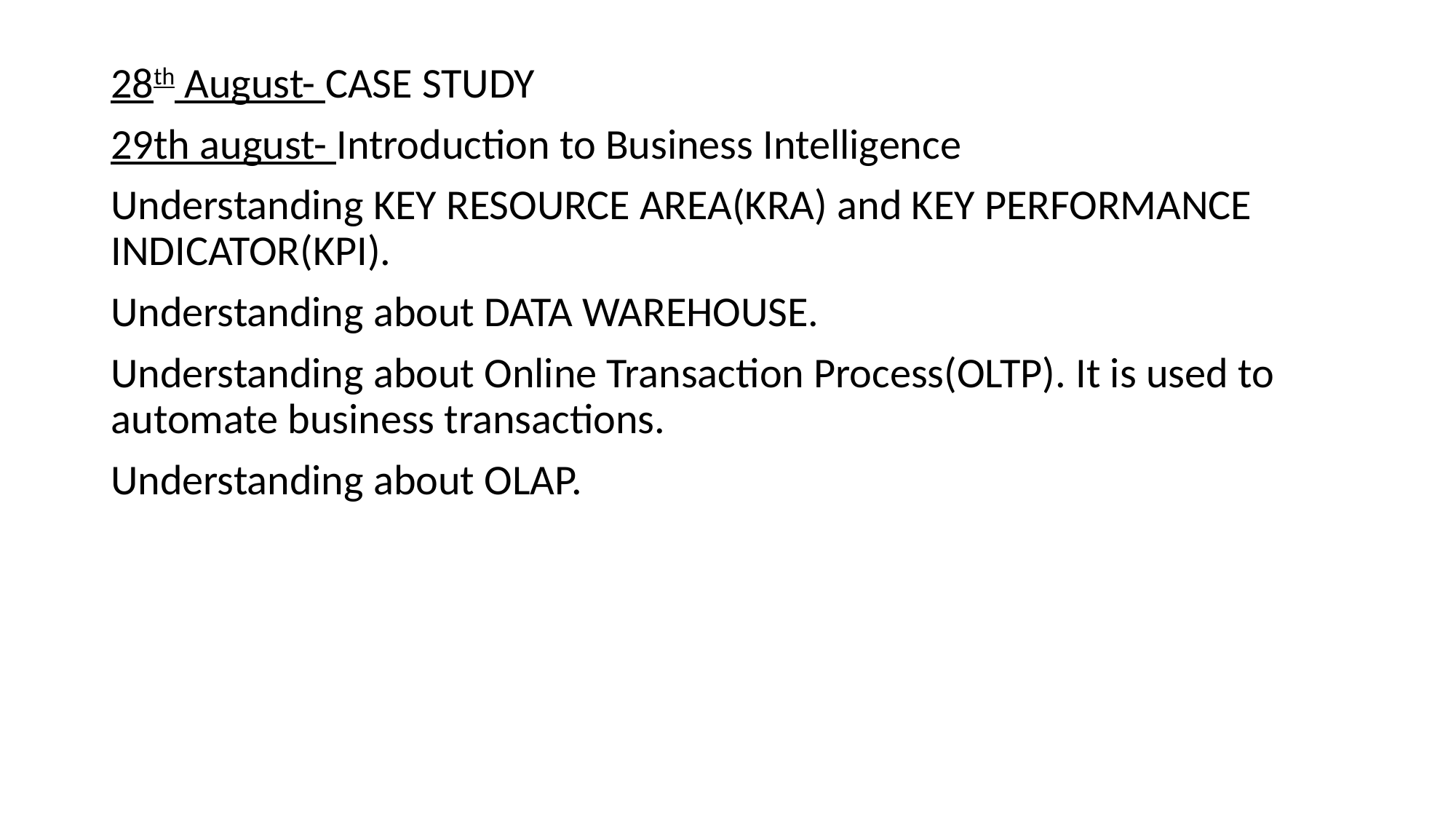

28th August- CASE STUDY
29th august- Introduction to Business Intelligence
Understanding KEY RESOURCE AREA(KRA) and KEY PERFORMANCE INDICATOR(KPI).
Understanding about DATA WAREHOUSE.
Understanding about Online Transaction Process(OLTP). It is used to automate business transactions.
Understanding about OLAP.